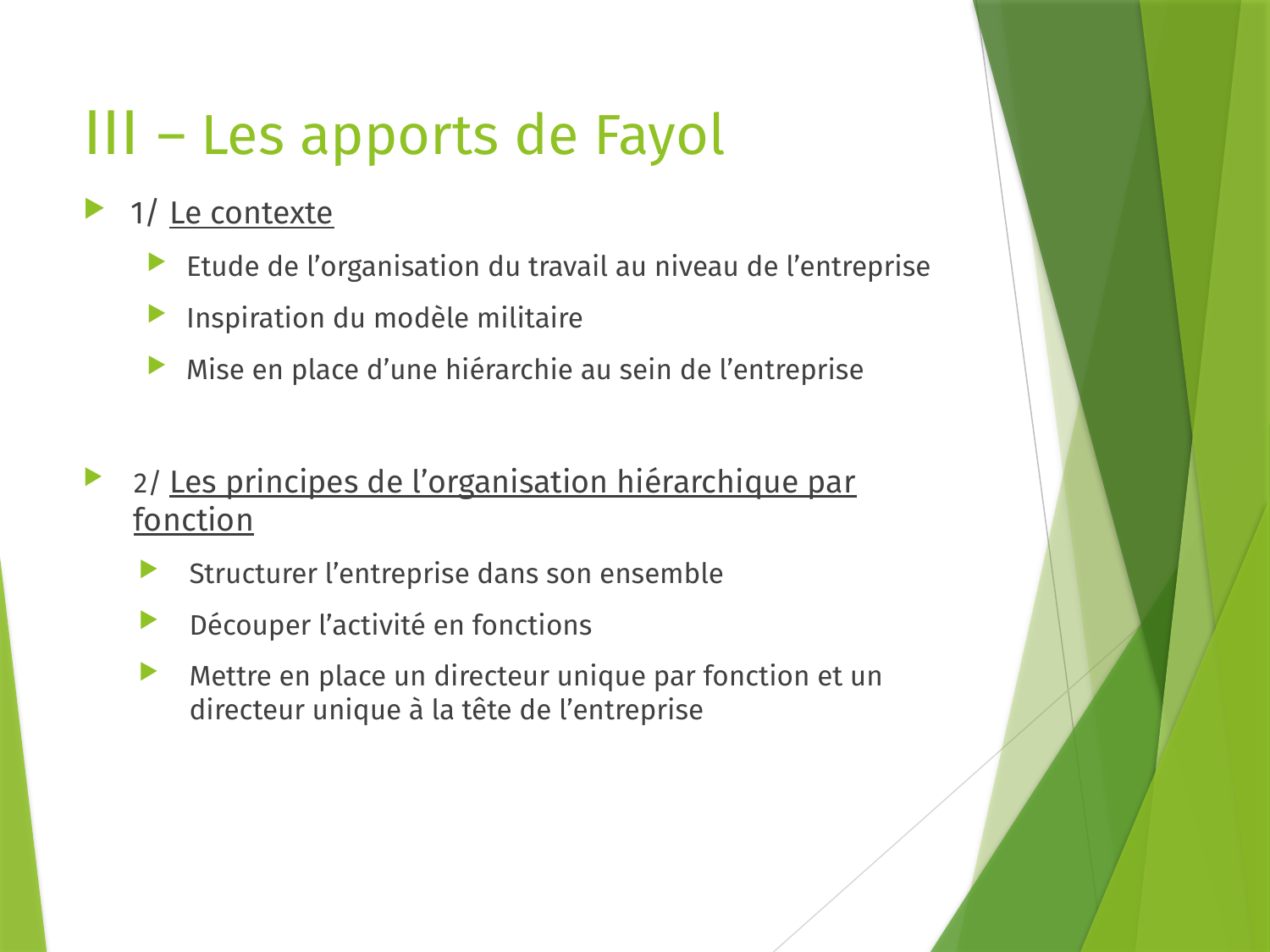

# III – Les apports de Fayol
1/ Le contexte
Etude de l’organisation du travail au niveau de l’entreprise
Inspiration du modèle militaire
Mise en place d’une hiérarchie au sein de l’entreprise

2/ Les principes de l’organisation hiérarchique par fonction
Structurer l’entreprise dans son ensemble
Découper l’activité en fonctions
Mettre en place un directeur unique par fonction et un directeur unique à la tête de l’entreprise